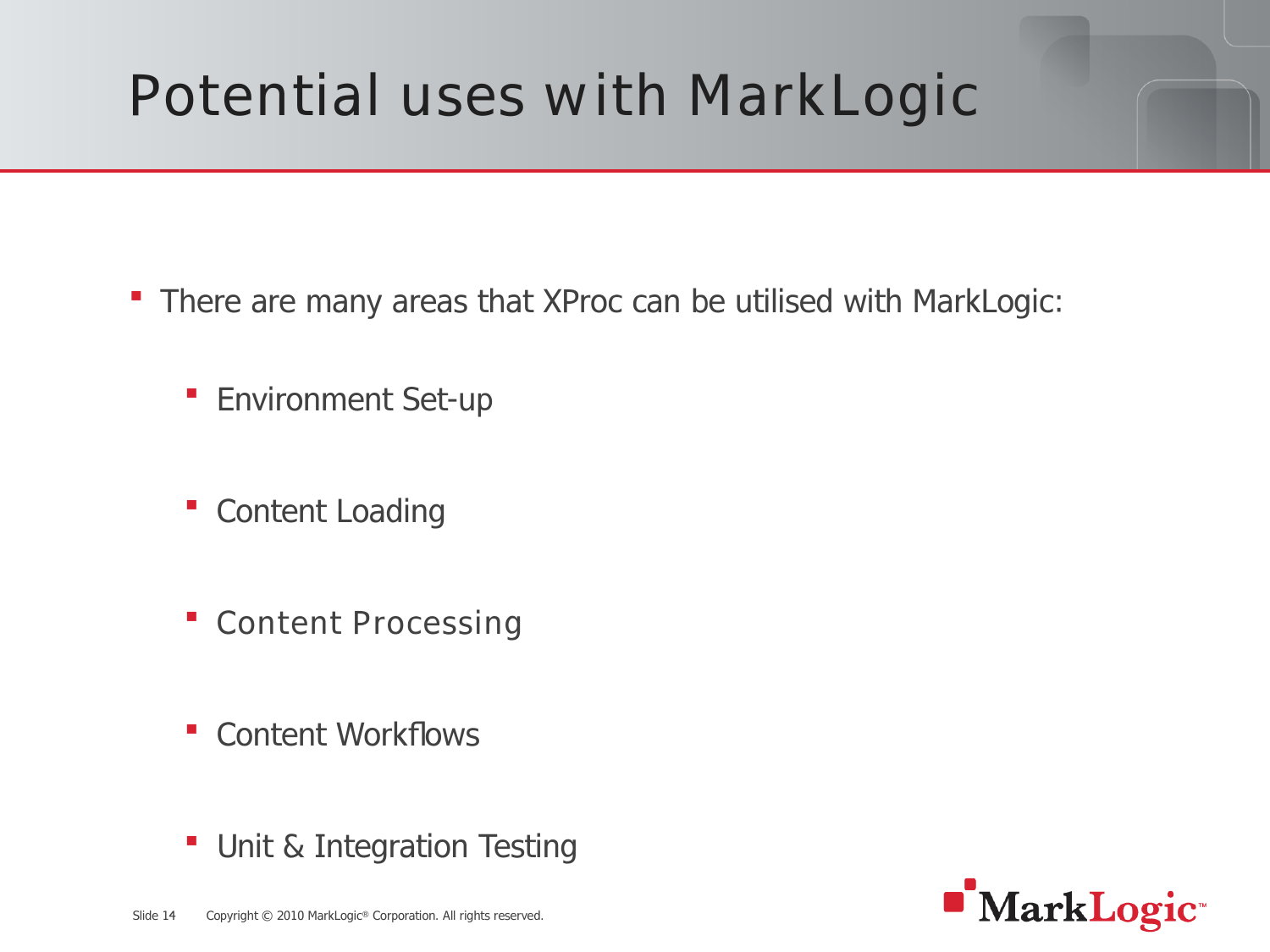

# Potential uses with MarkLogic
There are many areas that XProc can be utilised with MarkLogic:

Environment Set-up

Content Loading

Content Processing

Content Workflows

Unit & Integration Testing